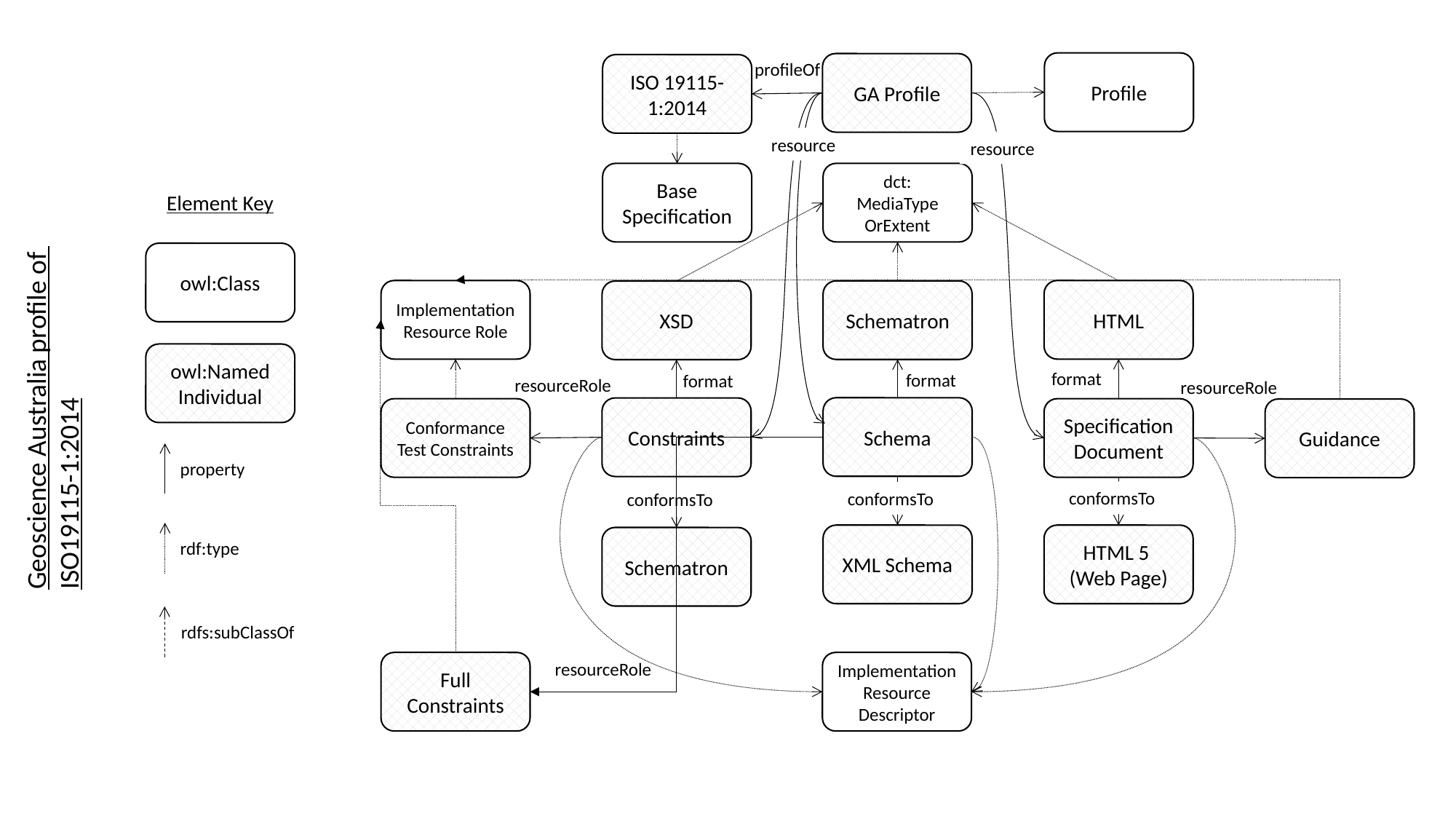

profileOf
Profile
GA Profile
ISO 19115-1:2014
resource
resource
Base Specification
dct:
MediaType
OrExtent
Element Key
owl:Class
Implementation Resource Role
HTML
Schematron
XSD
owl:Named
Individual
format
format
format
resourceRole
resourceRole
Geoscience Australia profile of
ISO19115-1:2014
Schema
Constraints
Conformance Test Constraints
Specification Document
Guidance
property
conformsTo
conformsTo
conformsTo
XML Schema
HTML 5
(Web Page)
Schematron
rdf:type
rdfs:subClassOf
Full Constraints
resourceRole
Implementation Resource Descriptor